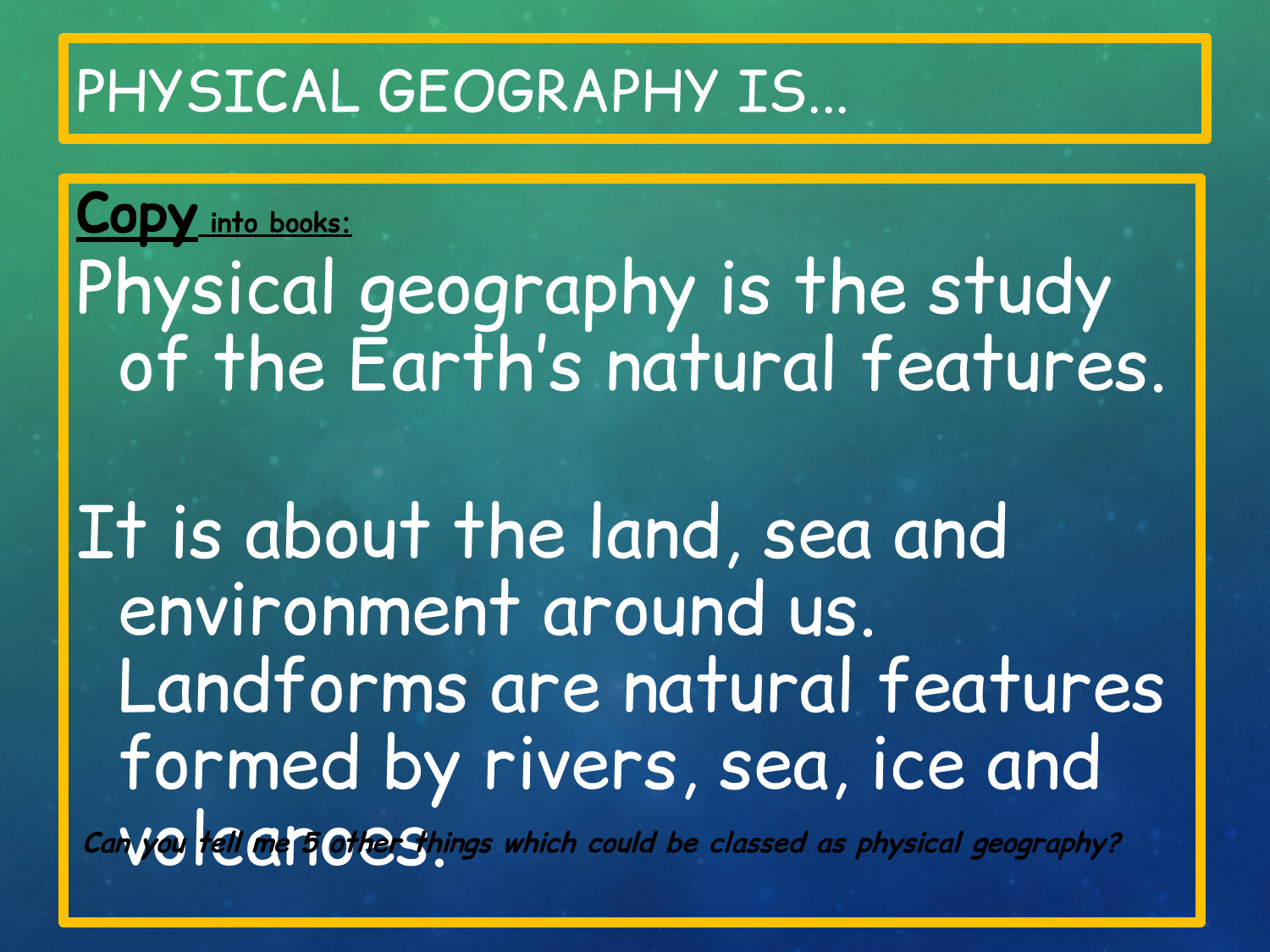

# Physical Geography is...
Copy into books:
Physical geography is the study of the Earth’s natural features.

It is about the land, sea and environment around us. Landforms are natural features formed by rivers, sea, ice and volcanoes.

Can you tell me 5 other things which could be classed as physical geography?